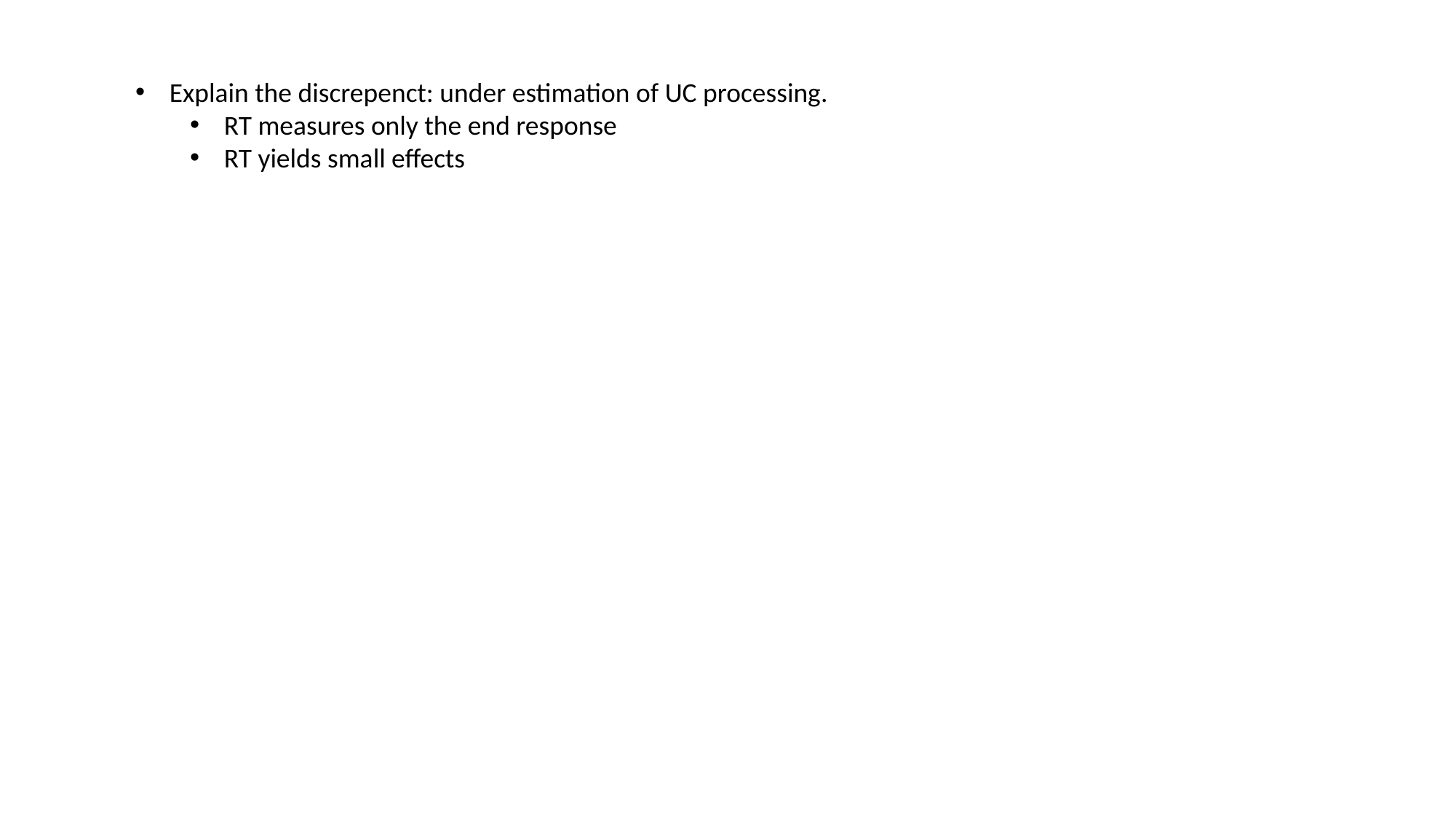

Explain the discrepenct: under estimation of UC processing.
RT measures only the end response
RT yields small effects